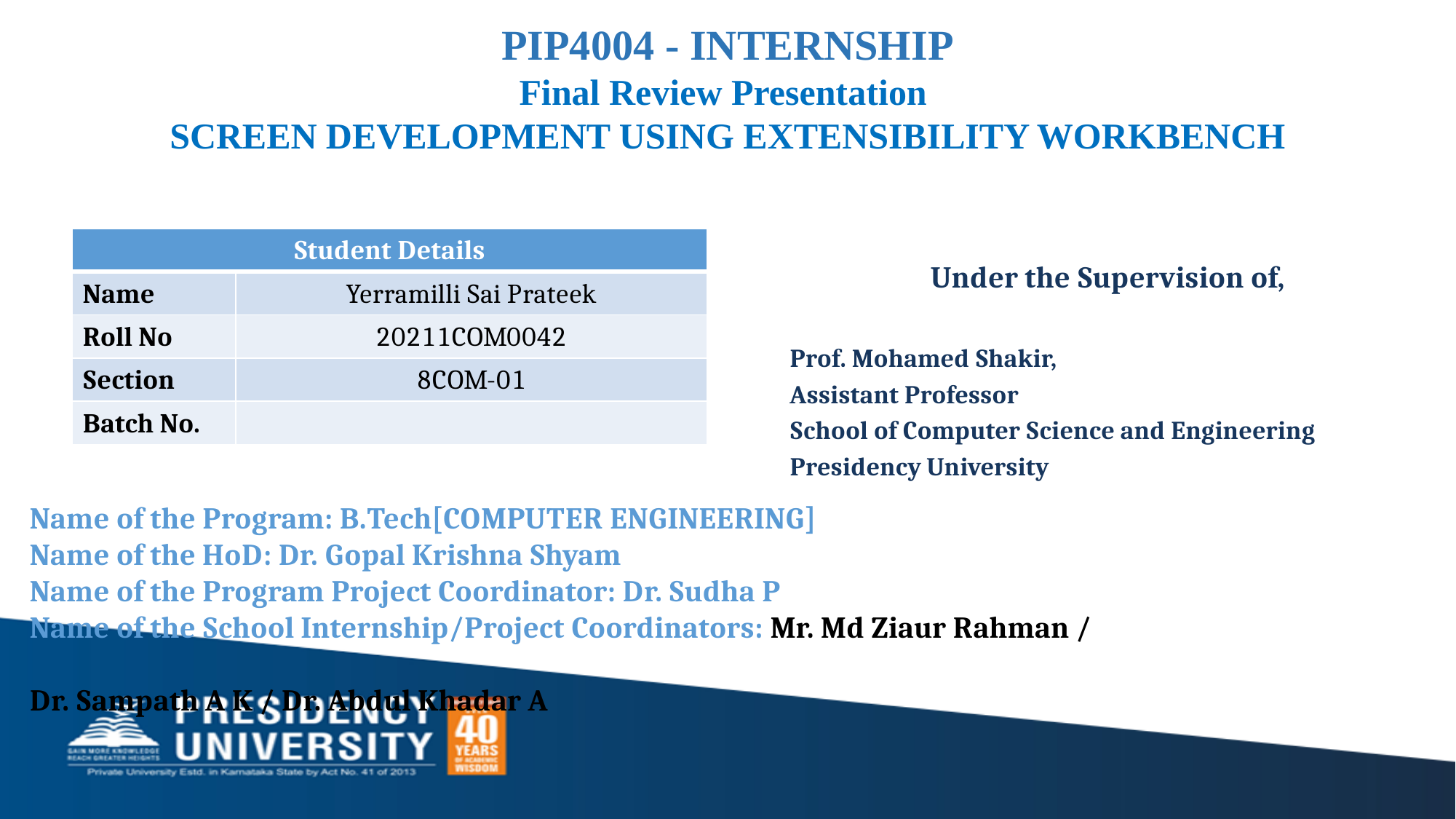

PIP4004 - INTERNSHIP
Final Review Presentation
SCREEN DEVELOPMENT USING EXTENSIBILITY WORKBENCH
| Student Details |  |
| --- | --- |
| Name | Yerramilli Sai Prateek |
| Roll No | 20211COM0042 |
| Section | 8COM-01 |
| Batch No. |  |
Under the Supervision of,

Prof. Mohamed Shakir,
Assistant Professor
School of Computer Science and Engineering
Presidency University

Name of the Program: B.Tech[COMPUTER ENGINEERING]
Name of the HoD: Dr. Gopal Krishna Shyam
Name of the Program Project Coordinator: Dr. Sudha P
Name of the School Internship/Project Coordinators: Mr. Md Ziaur Rahman /
 													    Dr. Sampath A K / Dr. Abdul Khadar A